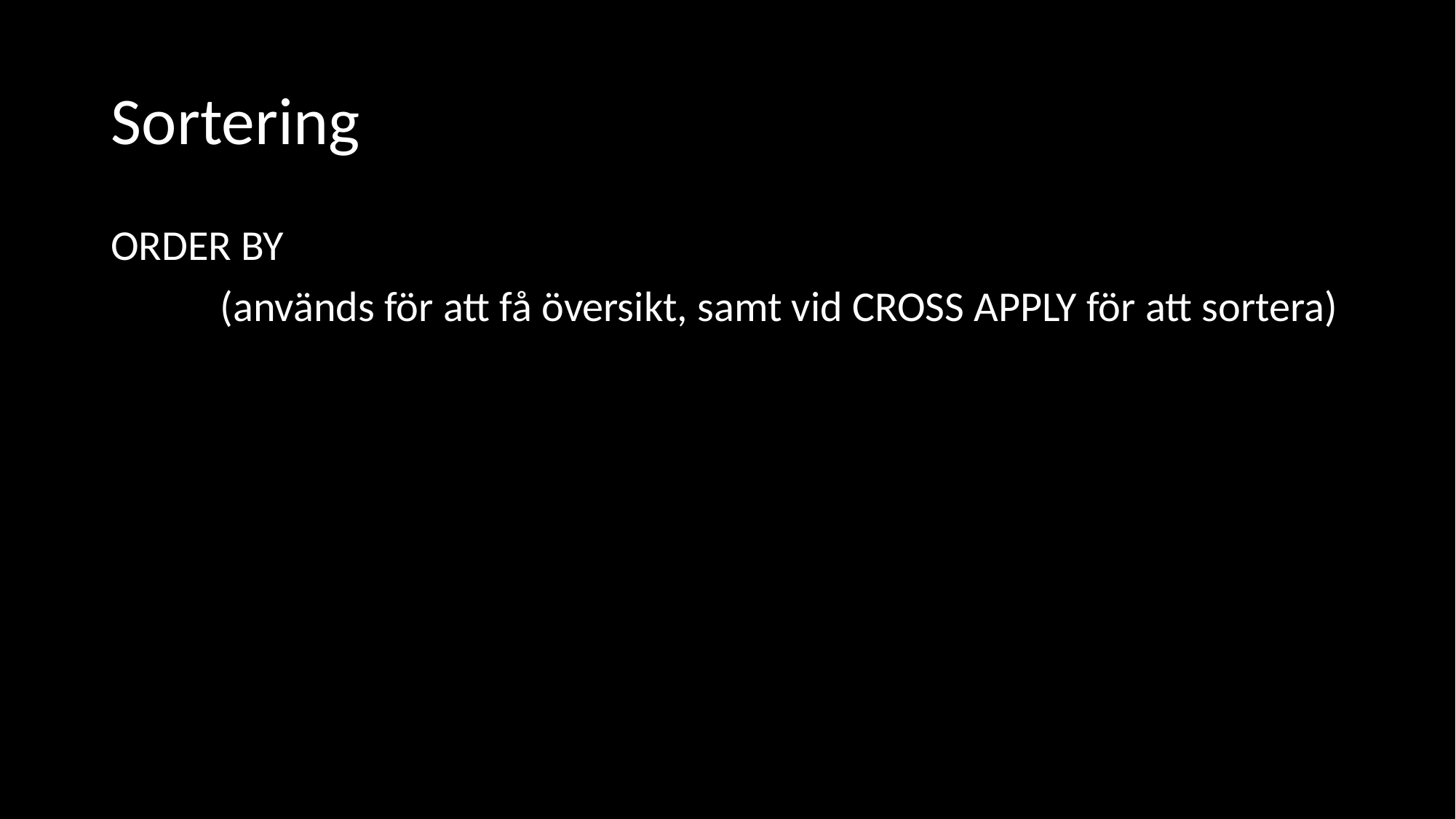

# Sortering
ORDER BY
	(används för att få översikt, samt vid CROSS APPLY för att sortera)